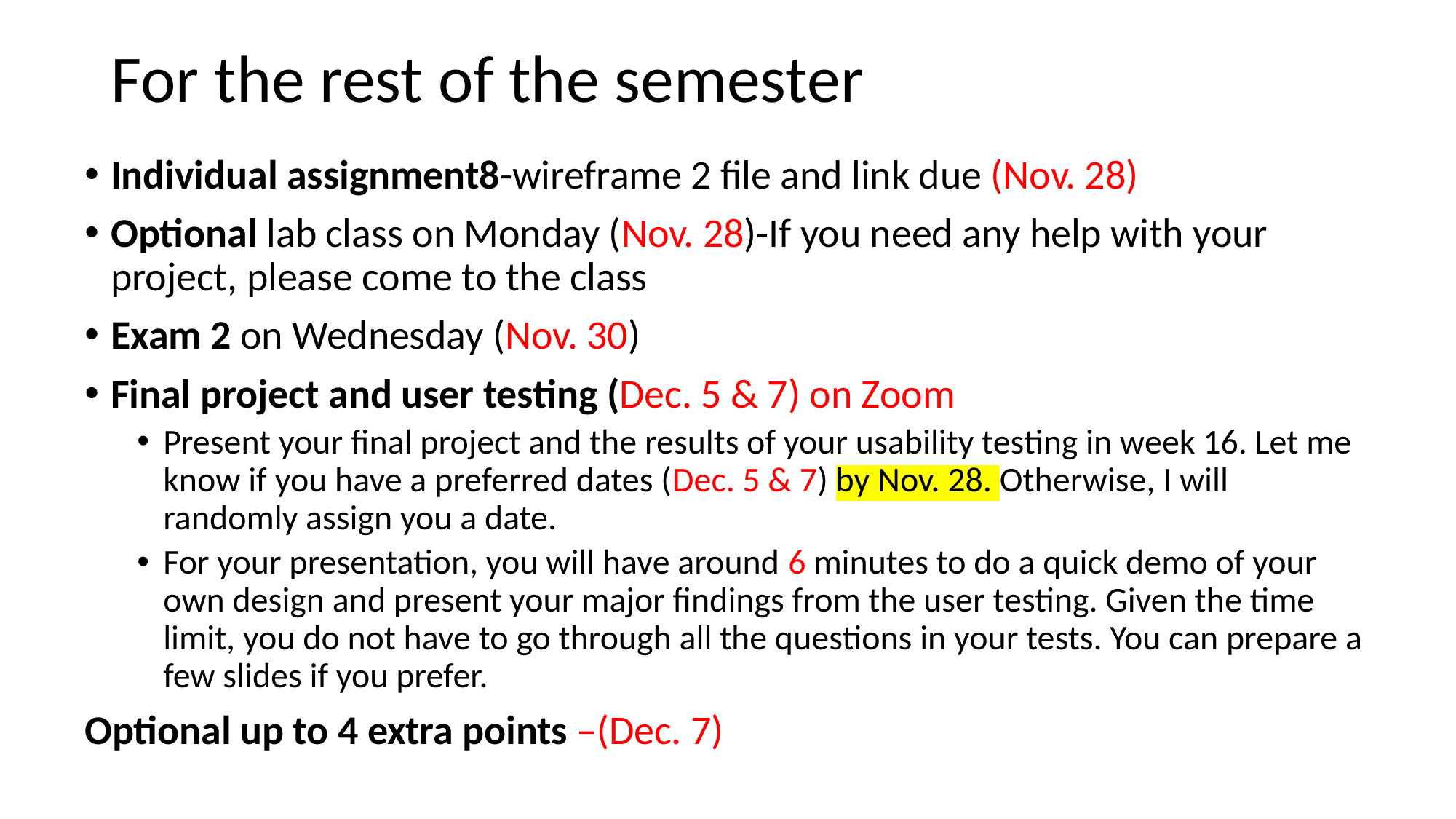

# For the rest of the semester
Individual assignment8-wireframe 2 file and link due (Nov. 28)
Optional lab class on Monday (Nov. 28)-If you need any help with your project, please come to the class
Exam 2 on Wednesday (Nov. 30)
Final project and user testing (Dec. 5 & 7) on Zoom
Present your final project and the results of your usability testing in week 16. Let me know if you have a preferred dates (Dec. 5 & 7) by Nov. 28. Otherwise, I will randomly assign you a date.
For your presentation, you will have around 6 minutes to do a quick demo of your own design and present your major findings from the user testing. Given the time limit, you do not have to go through all the questions in your tests. You can prepare a few slides if you prefer.
Optional up to 4 extra points –(Dec. 7)